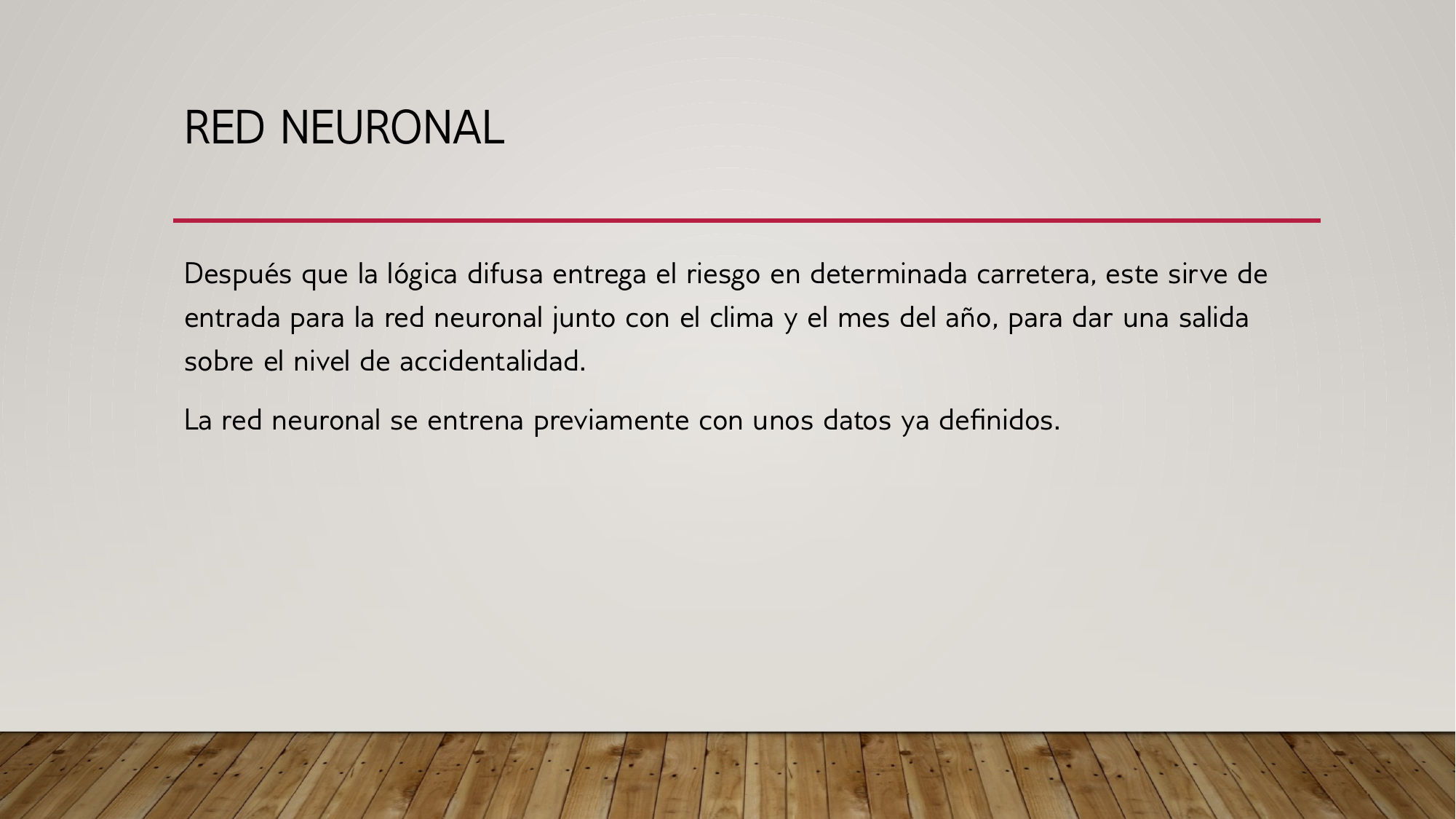

# Red neuronal
Después que la lógica difusa entrega el riesgo en determinada carretera, este sirve de entrada para la red neuronal junto con el clima y el mes del año, para dar una salida sobre el nivel de accidentalidad.
La red neuronal se entrena previamente con unos datos ya definidos.